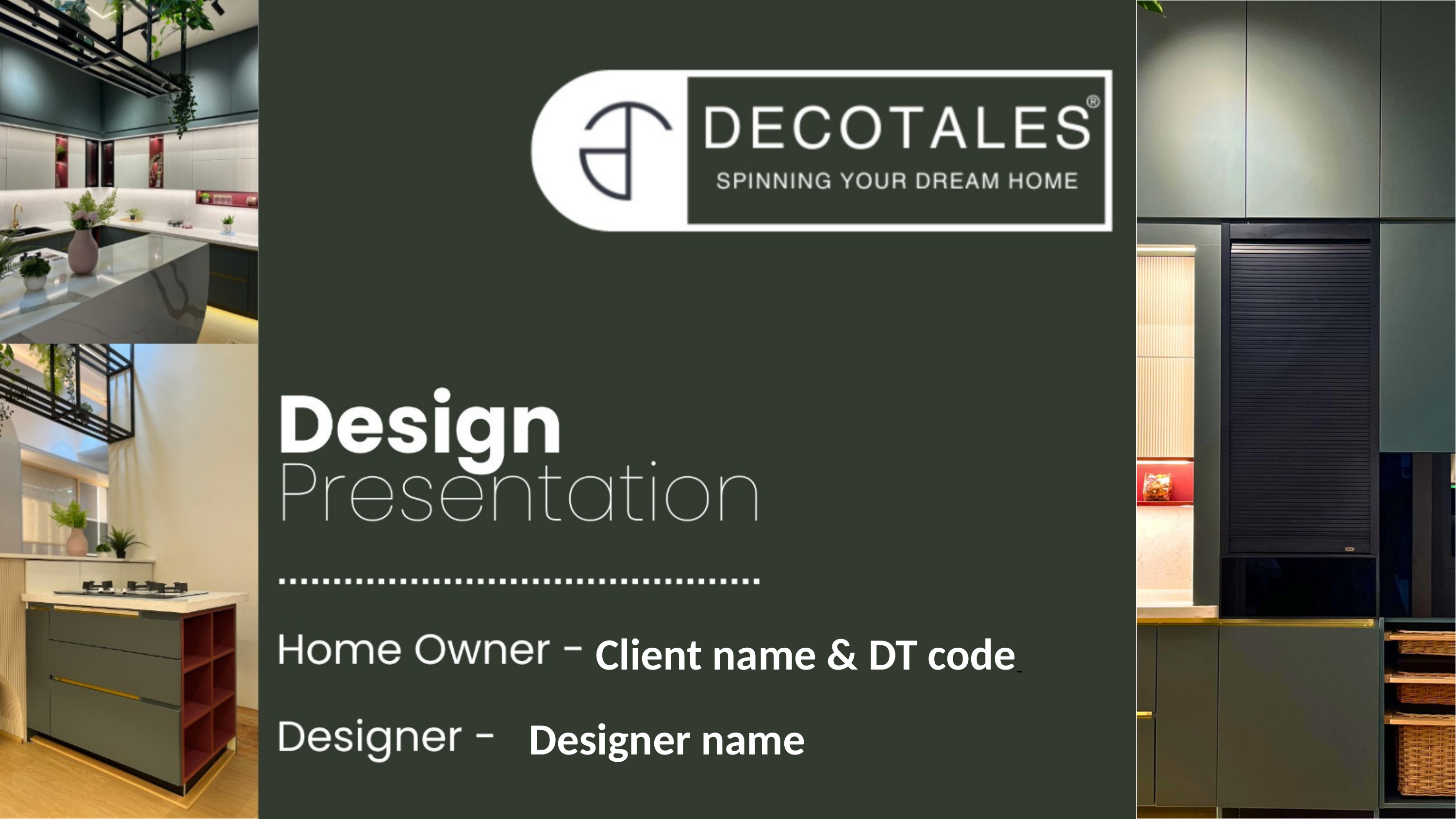

Client name & DT code
Designer name